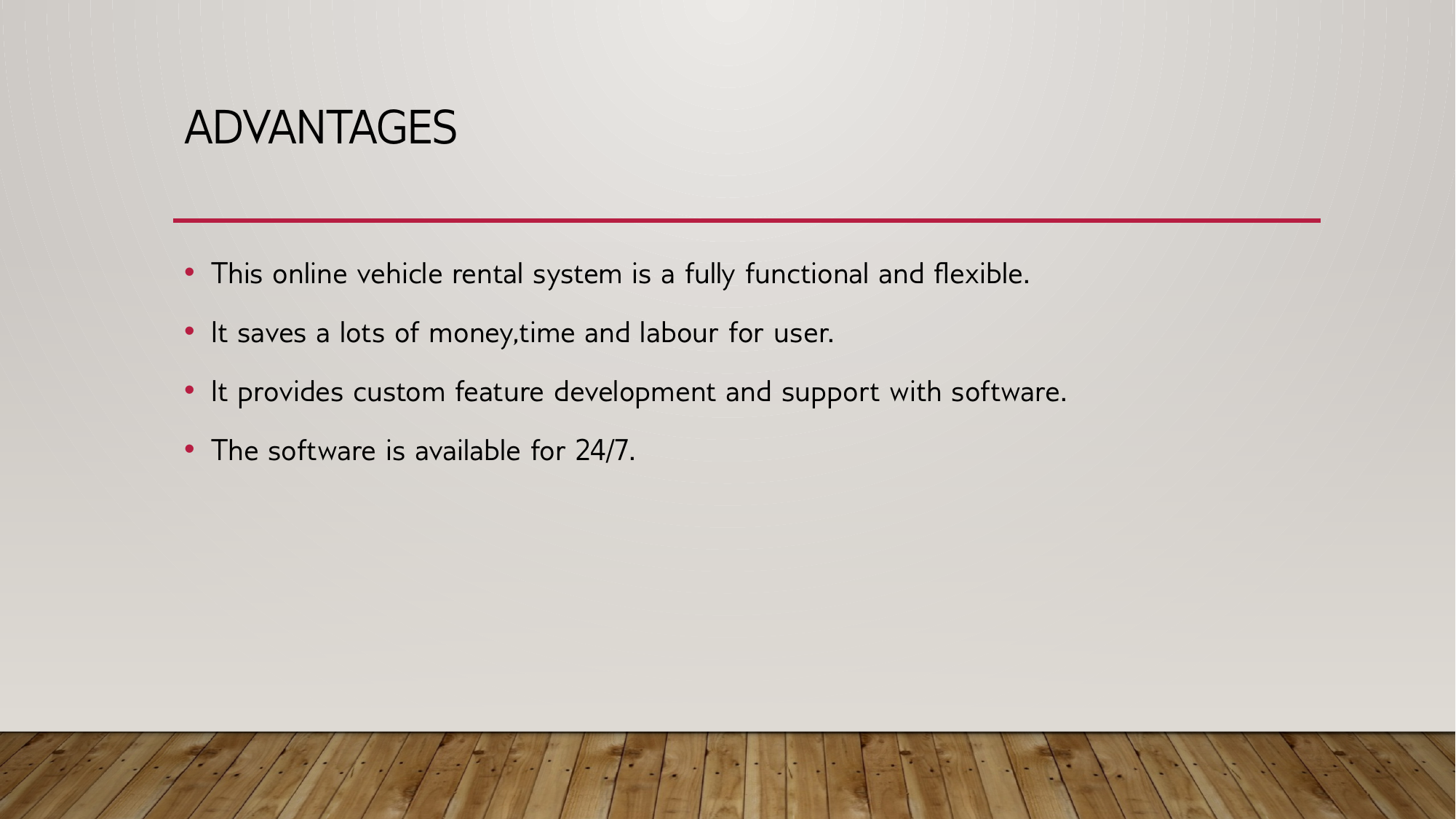

# Advantages
This online vehicle rental system is a fully functional and flexible.
It saves a lots of money,time and labour for user.
It provides custom feature development and support with software.
The software is available for 24/7.